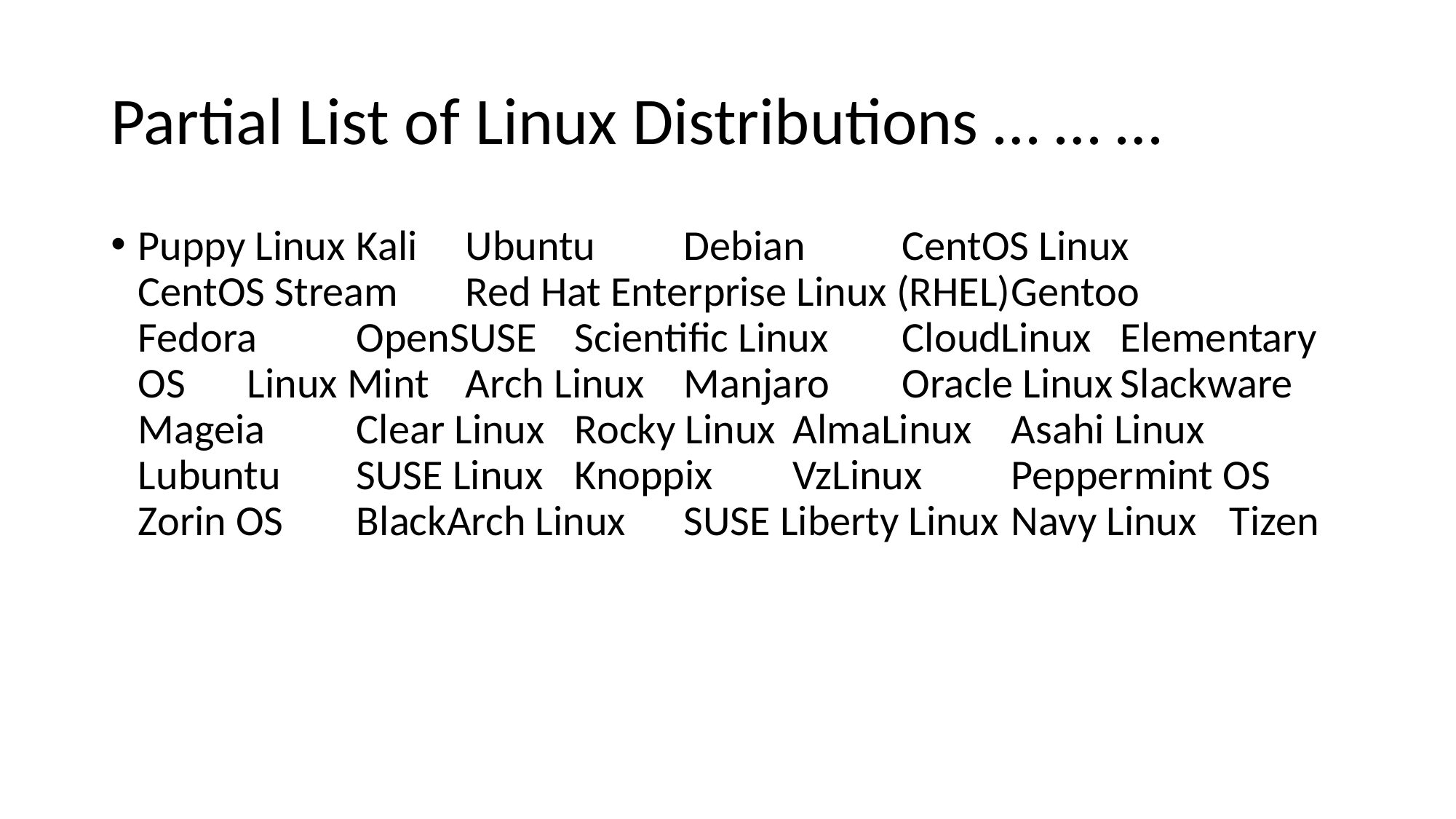

# Partial List of Linux Distributions … … …
Puppy Linux	Kali	Ubuntu	Debian	CentOS Linux	CentOS Stream	Red Hat Enterprise Linux (RHEL)	Gentoo	Fedora	OpenSUSE	Scientific Linux	CloudLinux	Elementary OS	Linux Mint	Arch Linux	Manjaro	Oracle Linux	Slackware	Mageia	Clear Linux	Rocky Linux	AlmaLinux	Asahi Linux 	Lubuntu	SUSE Linux	Knoppix	VzLinux	Peppermint OS	Zorin OS	BlackArch Linux	SUSE Liberty Linux	Navy Linux	Tizen